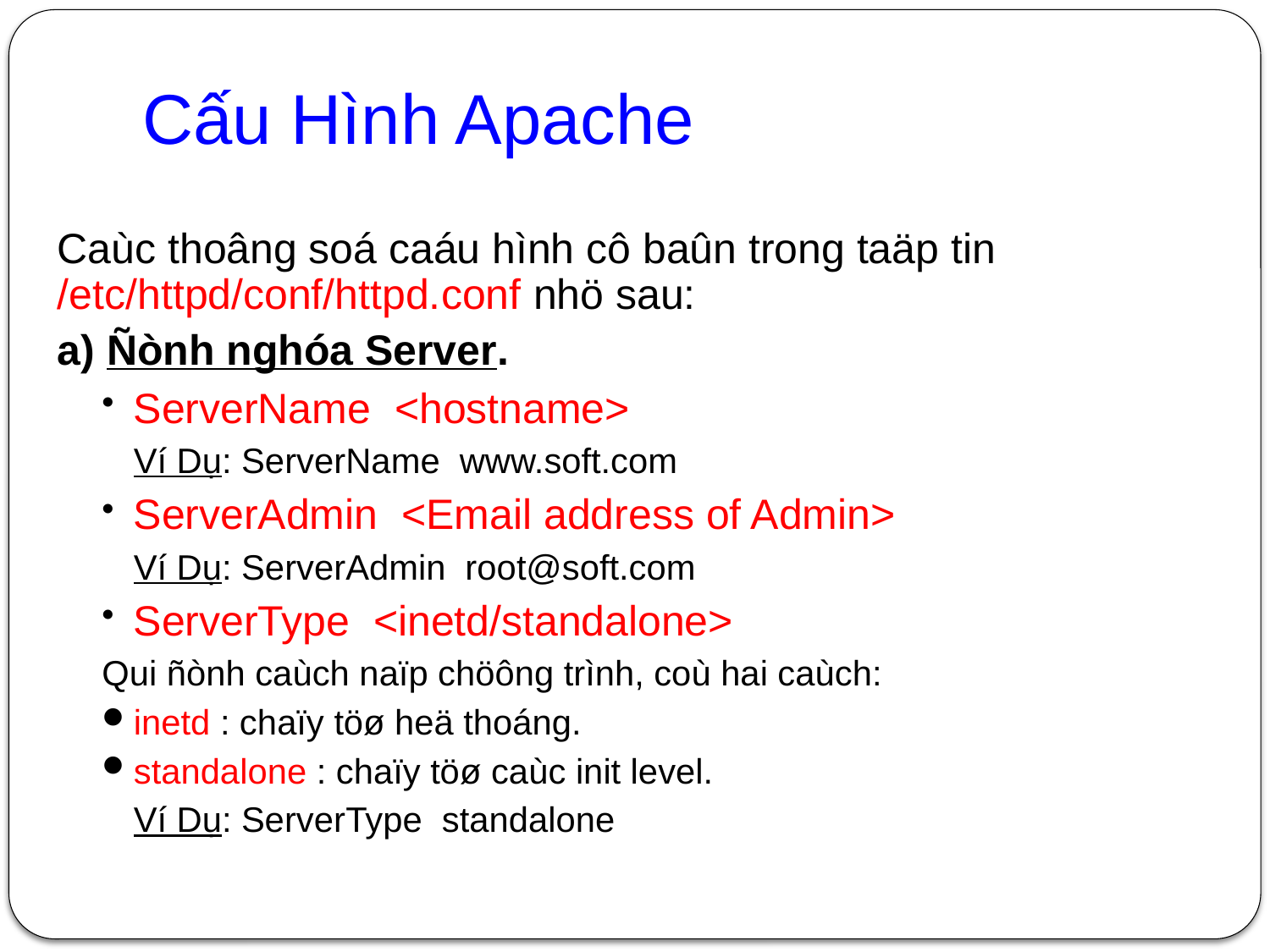

# Cấu Hình Apache
Caùc thoâng soá caáu hình cô baûn trong taäp tin /etc/httpd/conf/httpd.conf nhö sau:
a) Ñònh nghóa Server.
ServerName  <hostname>
	Ví Dụ: ServerName  www.soft.com
ServerAdmin  <Email address of Admin>
	Ví Dụ: ServerAdmin  root@soft.com
ServerType  <inetd/standalone>
Qui ñònh caùch naïp chöông trình, coù hai caùch:
inetd : chaïy töø heä thoáng.
standalone : chaïy töø caùc init level.
	Ví Dụ: ServerType  standalone